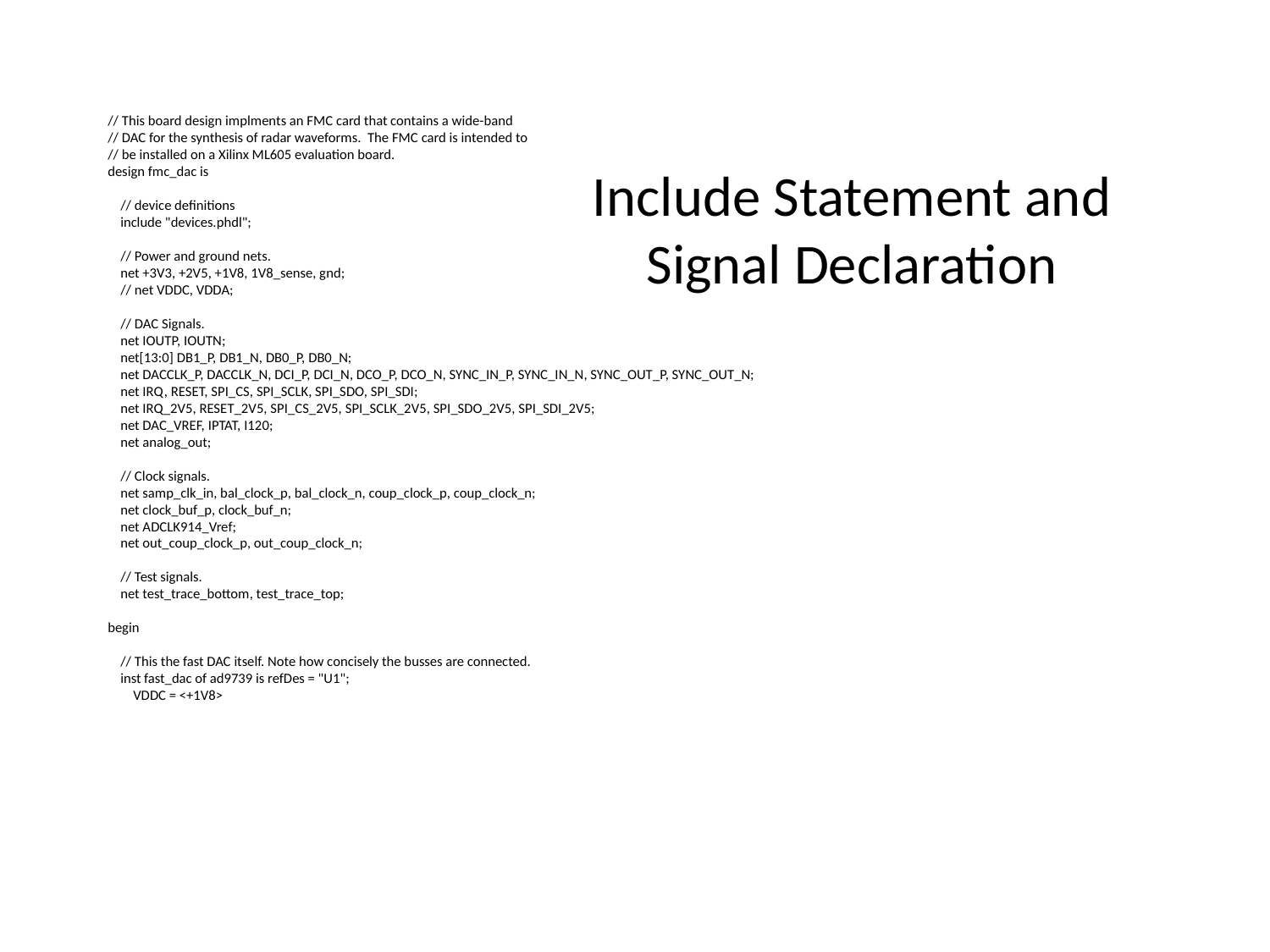

// This board design implments an FMC card that contains a wide-band
// DAC for the synthesis of radar waveforms.  The FMC card is intended to
// be installed on a Xilinx ML605 evaluation board.
design fmc_dac is

    // device definitions
    include "devices.phdl";

    // Power and ground nets.
    net +3V3, +2V5, +1V8, 1V8_sense, gnd;
    // net VDDC, VDDA;

    // DAC Signals.
    net IOUTP, IOUTN;
    net[13:0] DB1_P, DB1_N, DB0_P, DB0_N;
    net DACCLK_P, DACCLK_N, DCI_P, DCI_N, DCO_P, DCO_N, SYNC_IN_P, SYNC_IN_N, SYNC_OUT_P, SYNC_OUT_N;
    net IRQ, RESET, SPI_CS, SPI_SCLK, SPI_SDO, SPI_SDI;
    net IRQ_2V5, RESET_2V5, SPI_CS_2V5, SPI_SCLK_2V5, SPI_SDO_2V5, SPI_SDI_2V5;
    net DAC_VREF, IPTAT, I120;
    net analog_out;

    // Clock signals.
    net samp_clk_in, bal_clock_p, bal_clock_n, coup_clock_p, coup_clock_n;
    net clock_buf_p, clock_buf_n;
    net ADCLK914_Vref;
    net out_coup_clock_p, out_coup_clock_n;

    // Test signals.
    net test_trace_bottom, test_trace_top;

begin

    // This the fast DAC itself. Note how concisely the busses are connected.
    inst fast_dac of ad9739 is refDes = "U1";
        VDDC = <+1V8>
# Include Statement and Signal Declaration